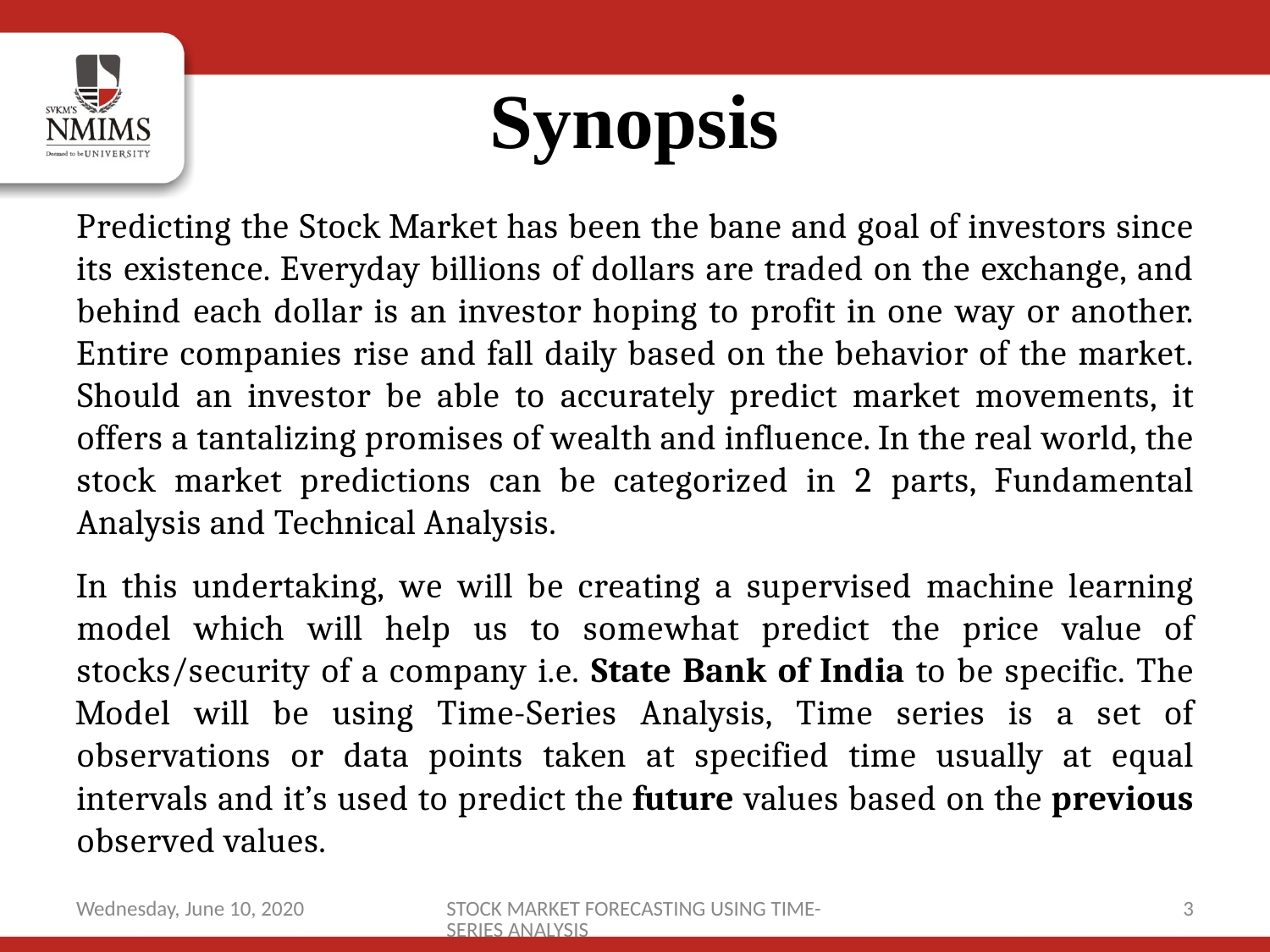

# Synopsis
Predicting the Stock Market has been the bane and goal of investors since its existence. Everyday billions of dollars are traded on the exchange, and behind each dollar is an investor hoping to profit in one way or another. Entire companies rise and fall daily based on the behavior of the market. Should an investor be able to accurately predict market movements, it offers a tantalizing promises of wealth and influence. In the real world, the stock market predictions can be categorized in 2 parts, Fundamental Analysis and Technical Analysis.
In this undertaking, we will be creating a supervised machine learning model which will help us to somewhat predict the price value of stocks/security of a company i.e. State Bank of India to be specific. The Model will be using Time-Series Analysis, Time series is a set of observations or data points taken at specified time usually at equal intervals and it’s used to predict the future values based on the previous observed values.

Wednesday, June 10, 2020
STOCK MARKET FORECASTING USING TIME-SERIES ANALYSIS
3